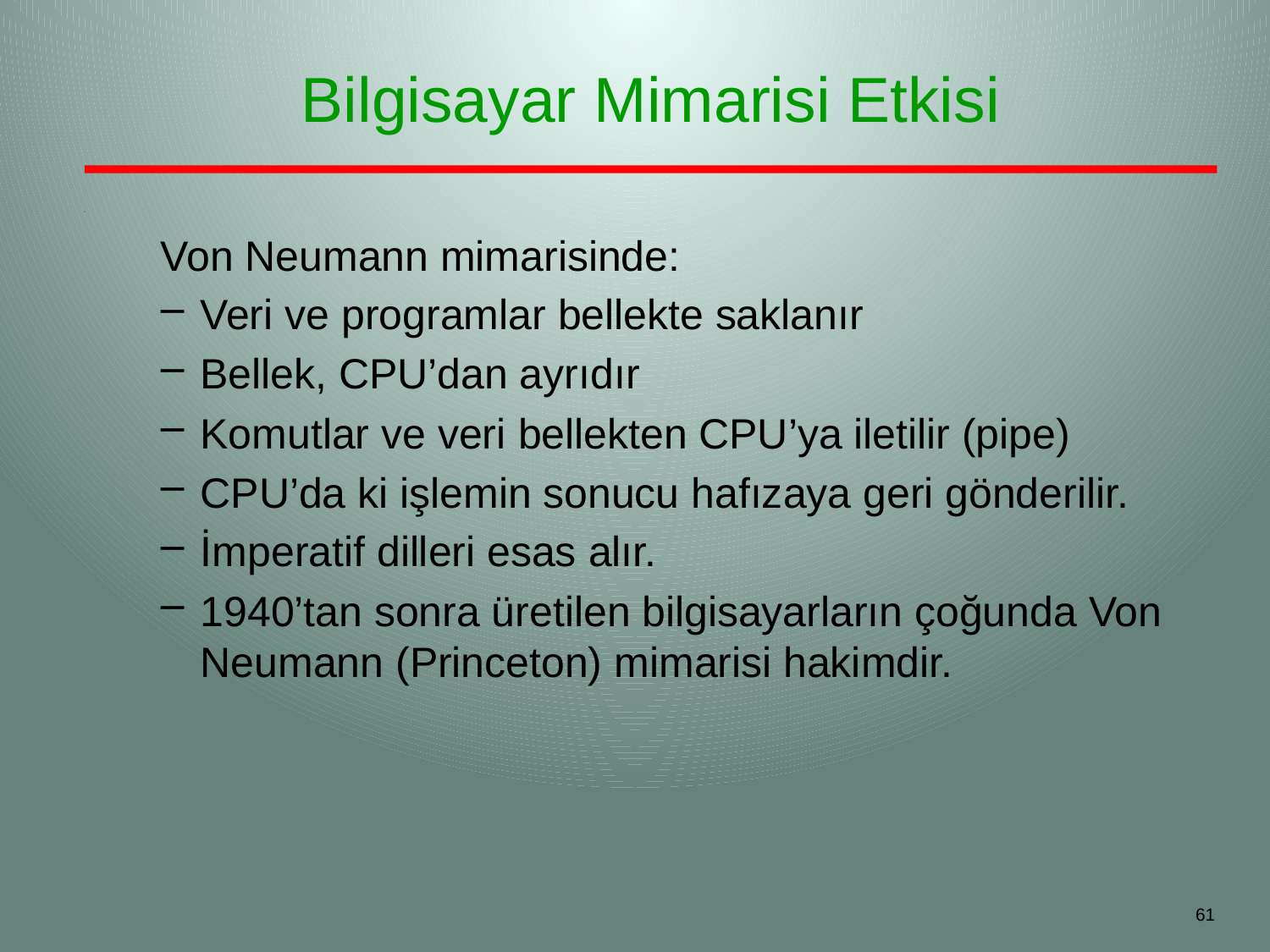

# Bilgisayar Mimarisi Etkisi
Von Neumann mimarisinde:
Veri ve programlar bellekte saklanır
Bellek, CPU’dan ayrıdır
Komutlar ve veri bellekten CPU’ya iletilir (pipe)
CPU’da ki işlemin sonucu hafızaya geri gönderilir.
İmperatif dilleri esas alır.
1940’tan sonra üretilen bilgisayarların çoğunda Von Neumann (Princeton) mimarisi hakimdir.

61